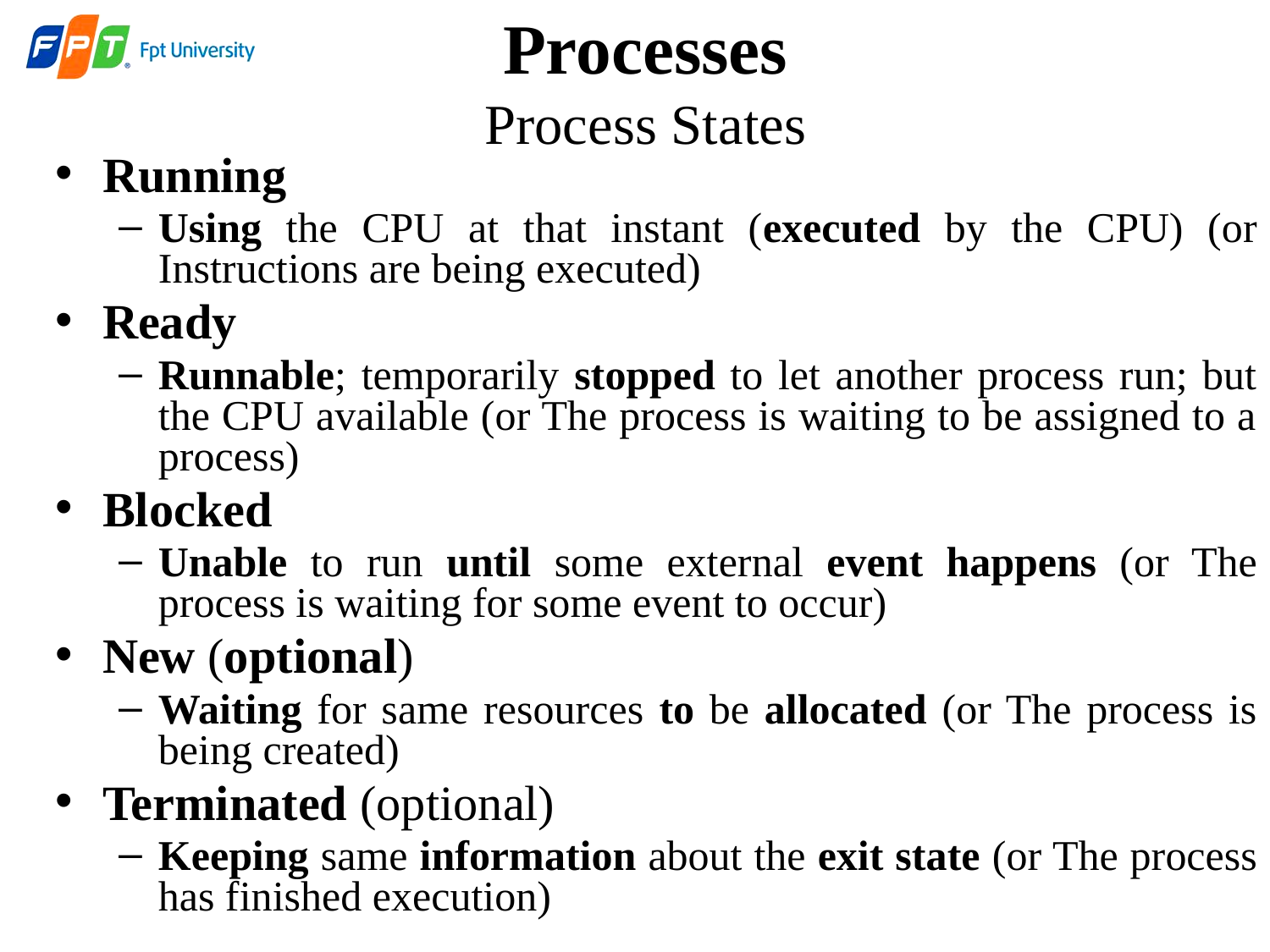

# Processes Process States
Running
Using the CPU at that instant (executed by the CPU) (or Instructions are being executed)
Ready
Runnable; temporarily stopped to let another process run; but the CPU available (or The process is waiting to be assigned to a process)
Blocked
Unable to run until some external event happens (or The process is waiting for some event to occur)
New (optional)
Waiting for same resources to be allocated (or The process is being created)
Terminated (optional)
Keeping same information about the exit state (or The process has finished execution)